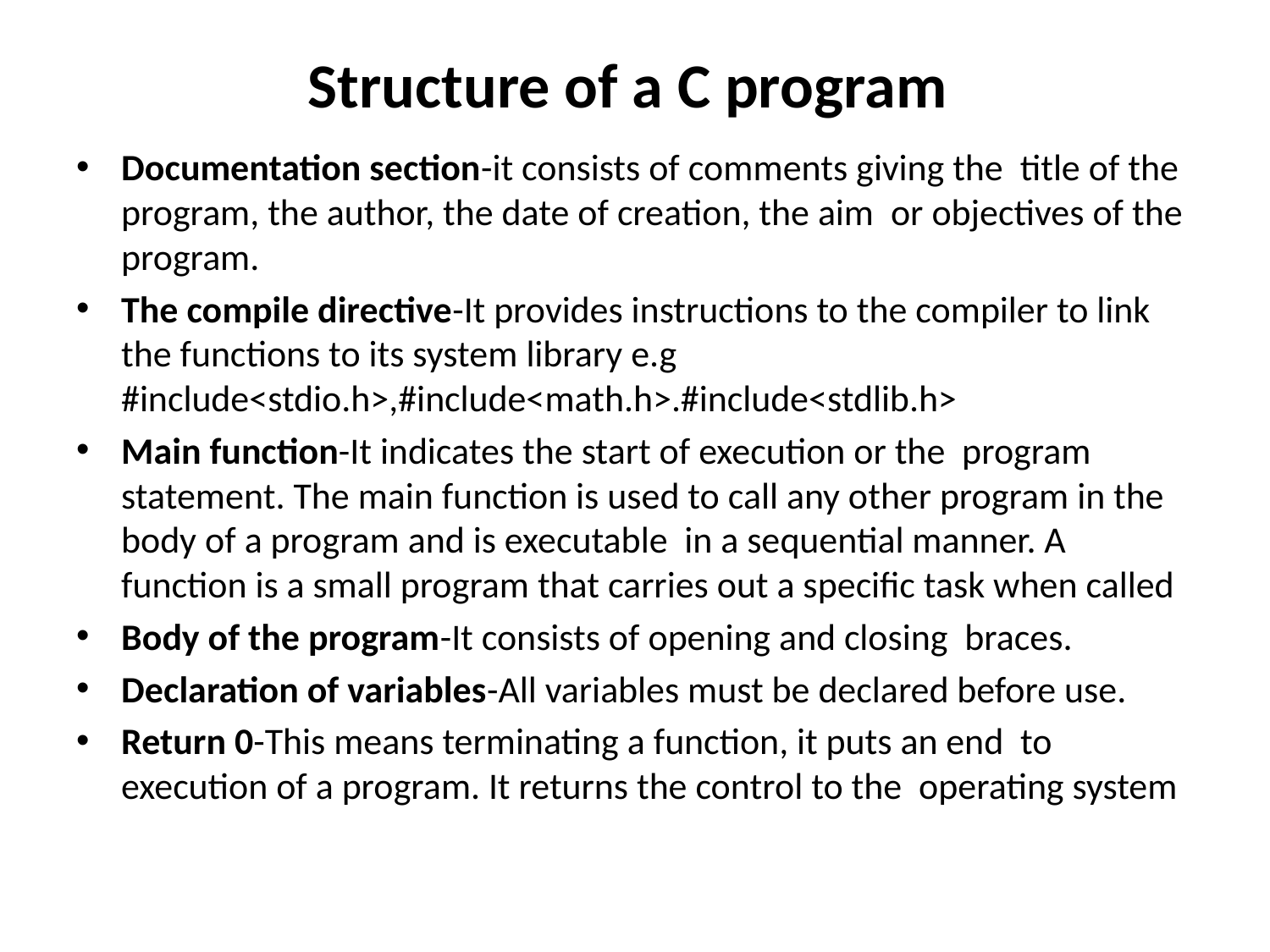

# Structure of a C program
Documentation section-it consists of comments giving the  title of the program, the author, the date of creation, the aim  or objectives of the program.
The compile directive-It provides instructions to the compiler to link the functions to its system library e.g  #include<stdio.h>,#include<math.h>.#include<stdlib.h>
Main function-It indicates the start of execution or the  program statement. The main function is used to call any other program in the body of a program and is executable  in a sequential manner. A function is a small program that carries out a specific task when called
Body of the program-It consists of opening and closing  braces.
Declaration of variables-All variables must be declared before use.
Return 0-This means terminating a function, it puts an end  to execution of a program. It returns the control to the  operating system